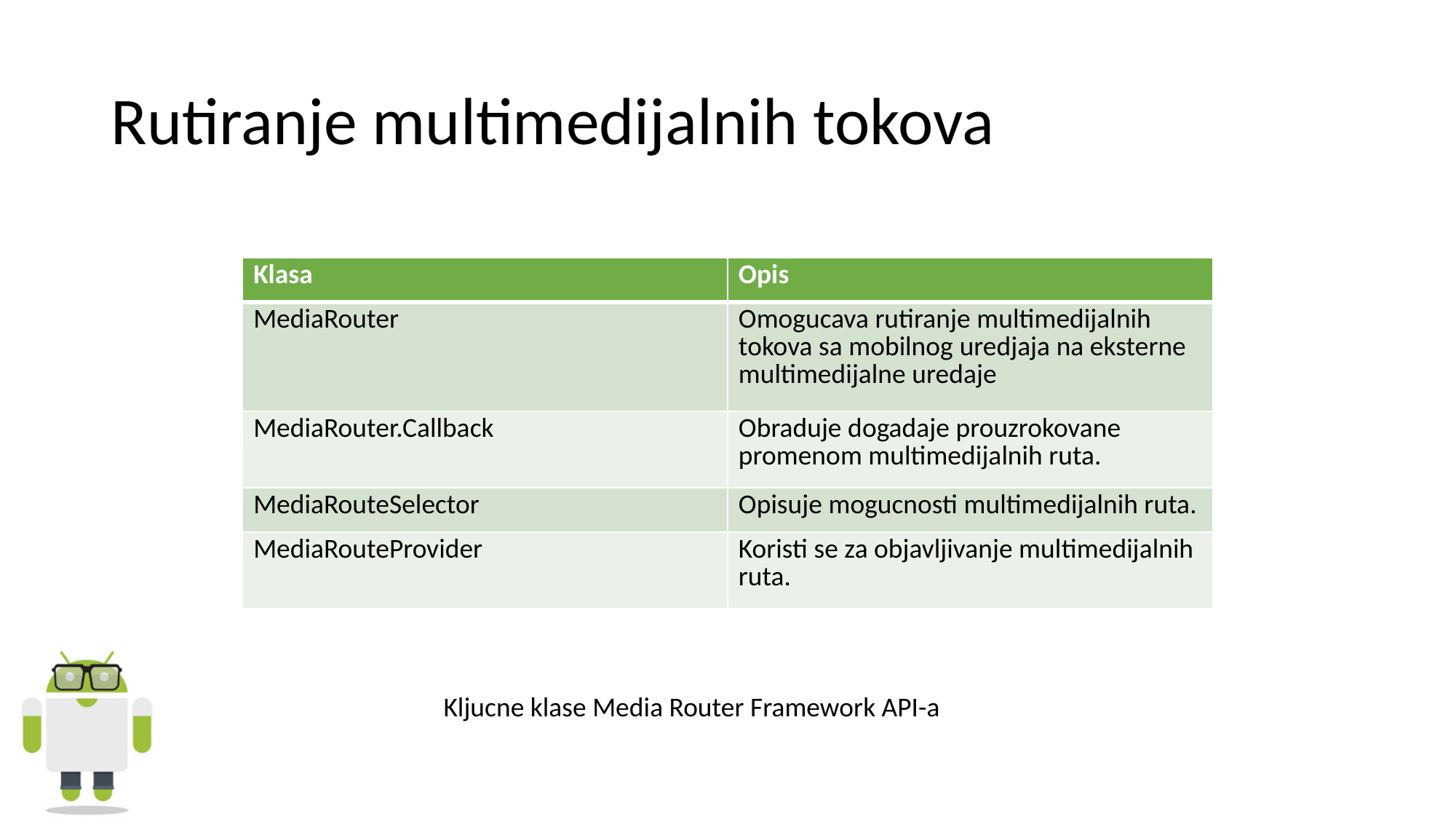

# Rutiranje multimedijalnih tokova
| Klasa | Opis |
| --- | --- |
| MediaRouter | Omogucava rutiranje multimedijalnih tokova sa mobilnog uredjaja na eksterne multimedijalne uredaje |
| MediaRouter.Callback | Obraduje dogadaje prouzrokovane promenom multimedijalnih ruta. |
| MediaRouteSelector | Opisuje mogucnosti multimedijalnih ruta. |
| MediaRouteProvider | Koristi se za objavljivanje multimedijalnih ruta. |
Kljucne klase Media Router Framework API-a